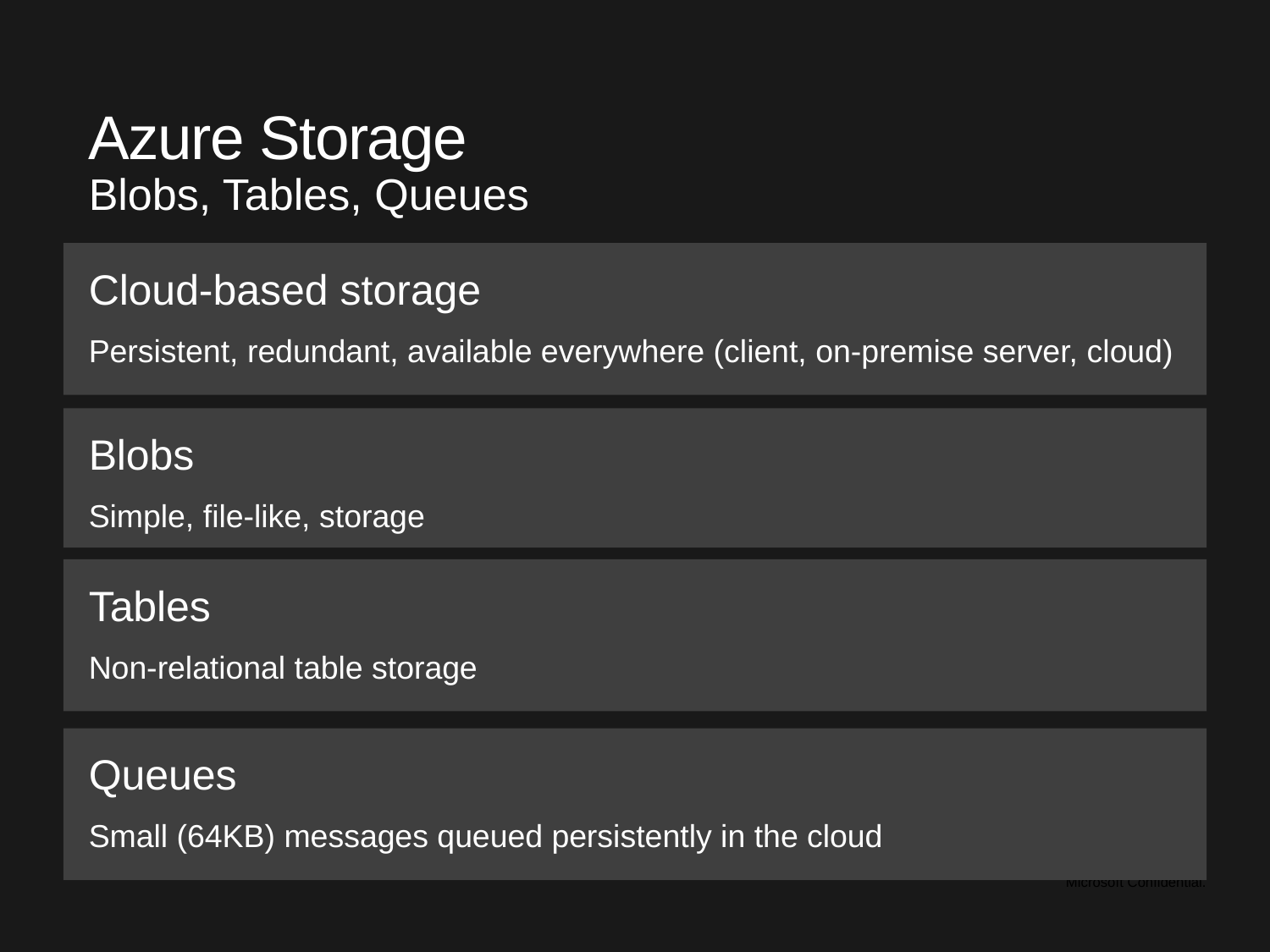

# Azure Storage
Blobs, Tables, Queues
Cloud-based storage
Persistent, redundant, available everywhere (client, on-premise server, cloud)
Blobs
Simple, file-like, storage
Tables
Non-relational table storage
Queues
Small (64KB) messages queued persistently in the cloud